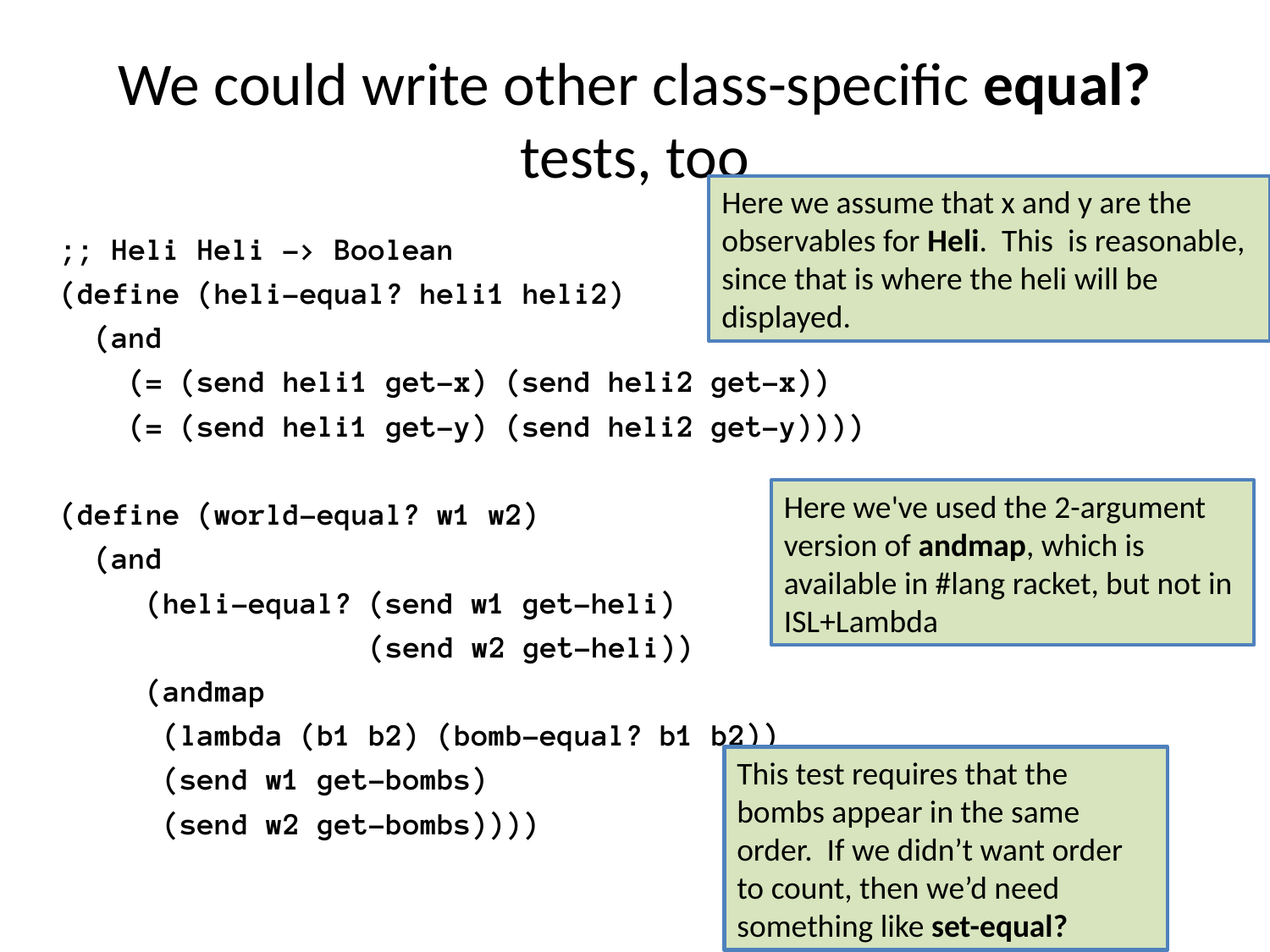

# We could write other class-specific equal? tests, too
Here we assume that x and y are the observables for Heli.  This  is reasonable, since that is where the heli will be displayed.
;; Heli Heli -> Boolean
(define (heli-equal? heli1 heli2)
  (and
    (= (send heli1 get-x) (send heli2 get-x))
    (= (send heli1 get-y) (send heli2 get-y))))

(define (world-equal? w1 w2)
  (and
     (heli-equal? (send w1 get-heli)
                  (send w2 get-heli))
     (andmap
      (lambda (b1 b2) (bomb-equal? b1 b2))
      (send w1 get-bombs)
      (send w2 get-bombs))))
Here we've used the 2-argument version of andmap, which is available in #lang racket, but not in ISL+Lambda
This test requires that the bombs appear in the same order.  If we didn’t want order to count, then we’d need something like set-equal?